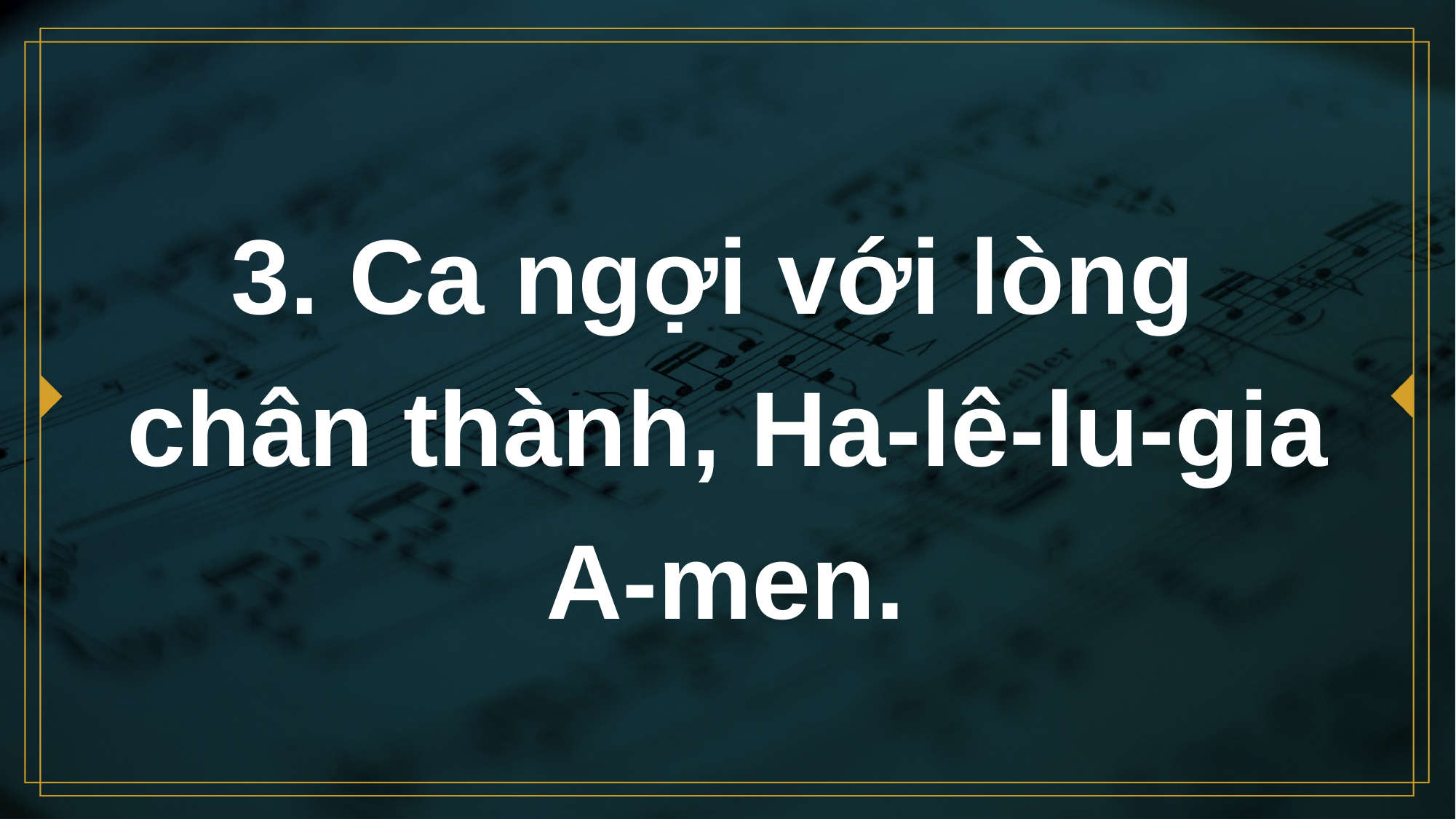

# 3. Ca ngợi với lòng chân thành, Ha-lê-lu-gia A-men.